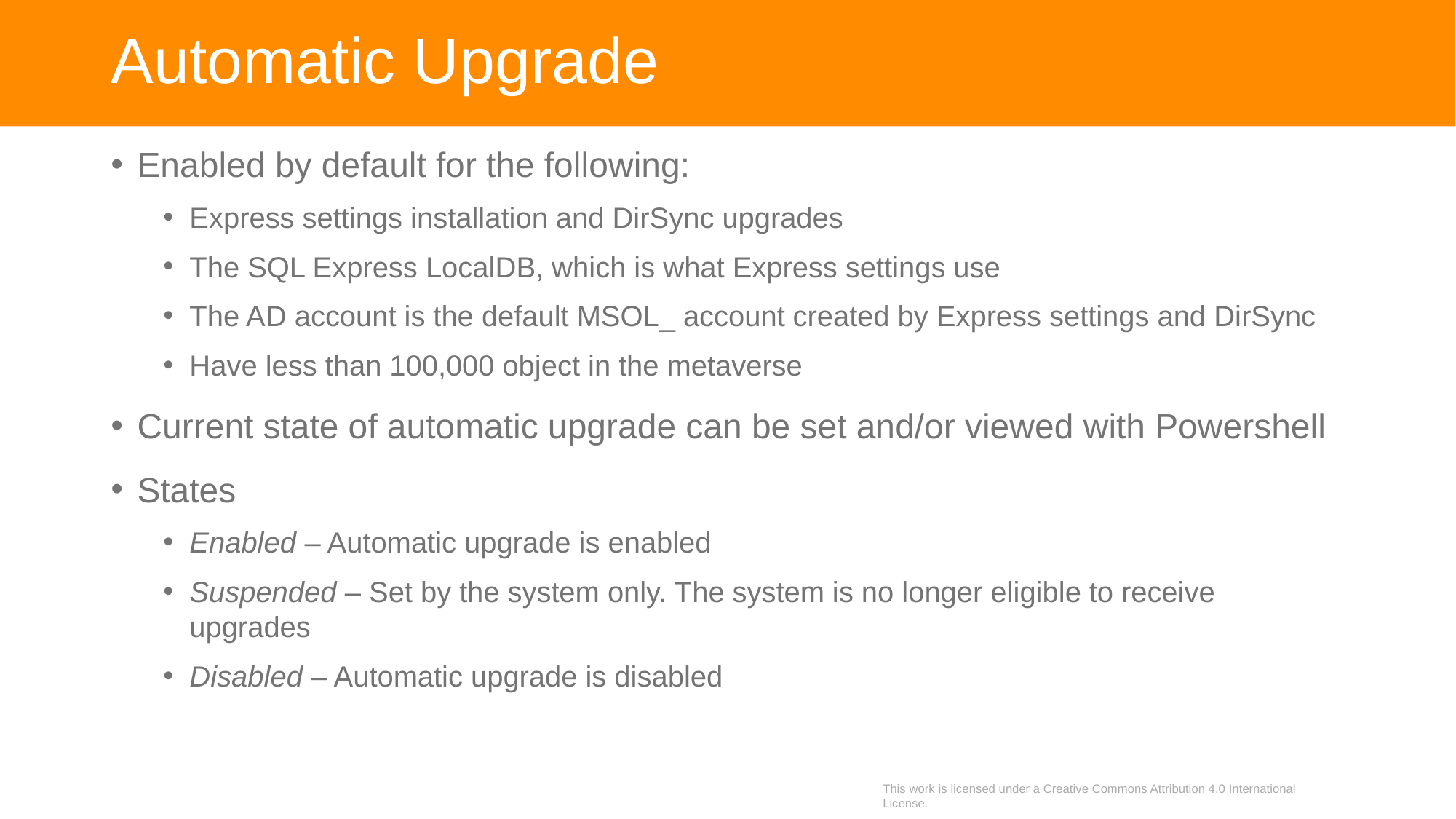

# Automatic Upgrade
Enabled by default for the following:
Express settings installation and DirSync upgrades
The SQL Express LocalDB, which is what Express settings use
The AD account is the default MSOL_ account created by Express settings and DirSync
Have less than 100,000 object in the metaverse
Current state of automatic upgrade can be set and/or viewed with Powershell
States
Enabled – Automatic upgrade is enabled
Suspended – Set by the system only. The system is no longer eligible to receive upgrades
Disabled – Automatic upgrade is disabled